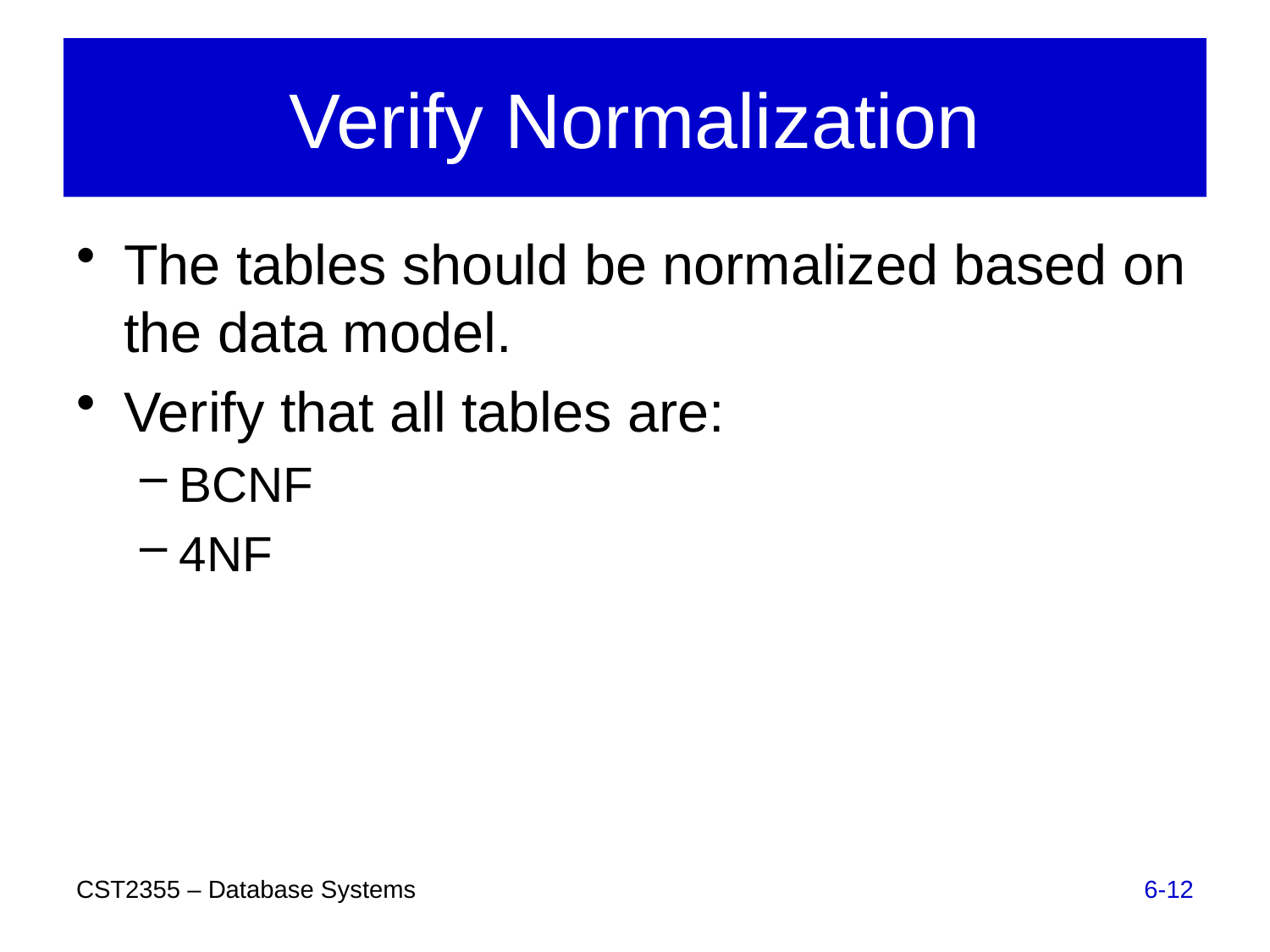

# Verify Normalization
The tables should be normalized based on the data model.
Verify that all tables are:
BCNF
4NF
6-12

CST2355 – Database Systems